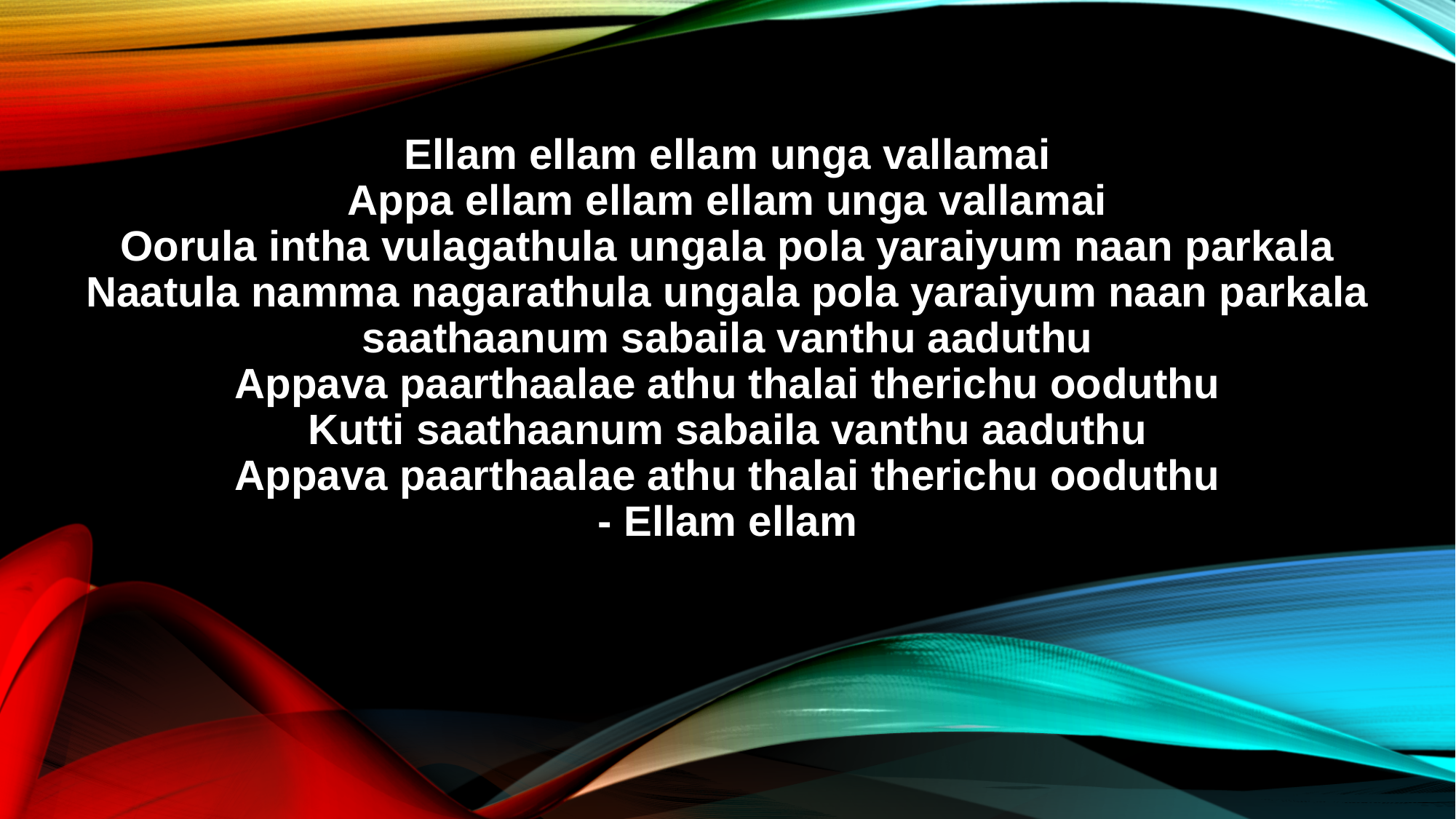

Ellam ellam ellam unga vallamai
Appa ellam ellam ellam unga vallamai
Oorula intha vulagathula ungala pola yaraiyum naan parkala
Naatula namma nagarathula ungala pola yaraiyum naan parkala
saathaanum sabaila vanthu aaduthu
Appava paarthaalae athu thalai therichu ooduthu
Kutti saathaanum sabaila vanthu aaduthu
Appava paarthaalae athu thalai therichu ooduthu
- Ellam ellam